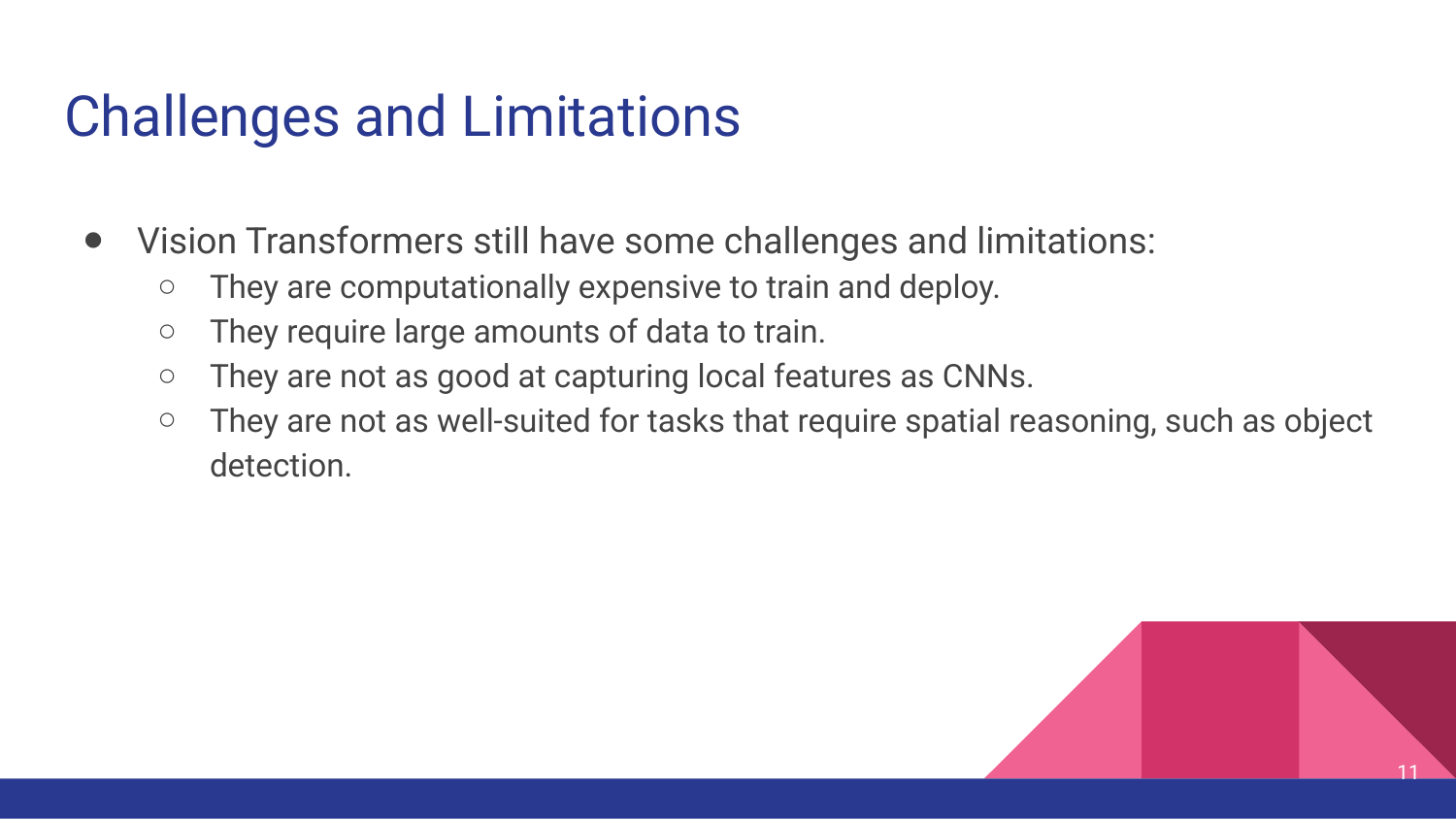

# Challenges and Limitations
Vision Transformers still have some challenges and limitations:
They are computationally expensive to train and deploy.
They require large amounts of data to train.
They are not as good at capturing local features as CNNs.
They are not as well-suited for tasks that require spatial reasoning, such as object detection.
11